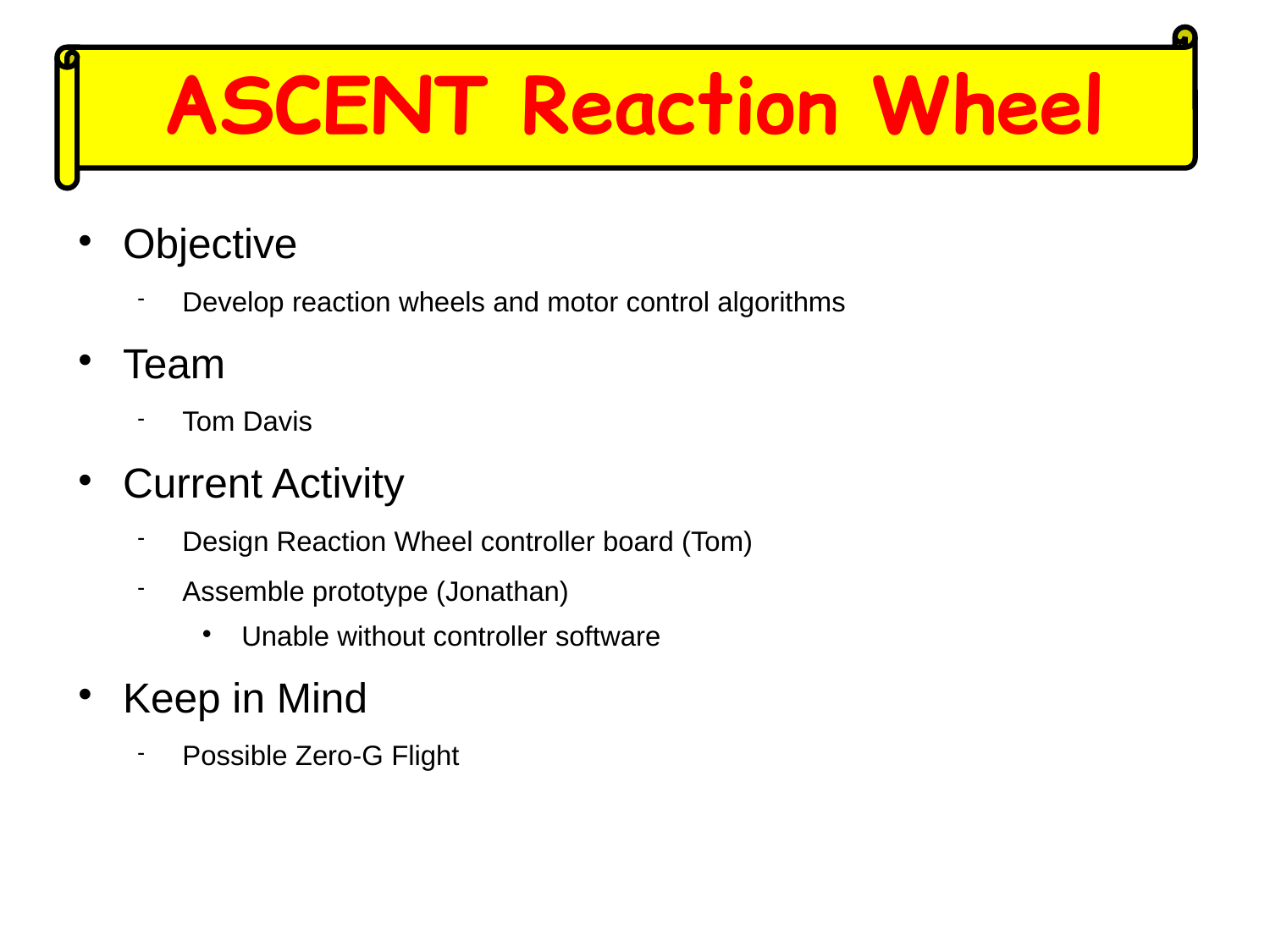

ASCENT Reaction Wheel
# Objective
Develop reaction wheels and motor control algorithms
Team
Tom Davis
Current Activity
Design Reaction Wheel controller board (Tom)
Assemble prototype (Jonathan)
Unable without controller software
Keep in Mind
Possible Zero-G Flight